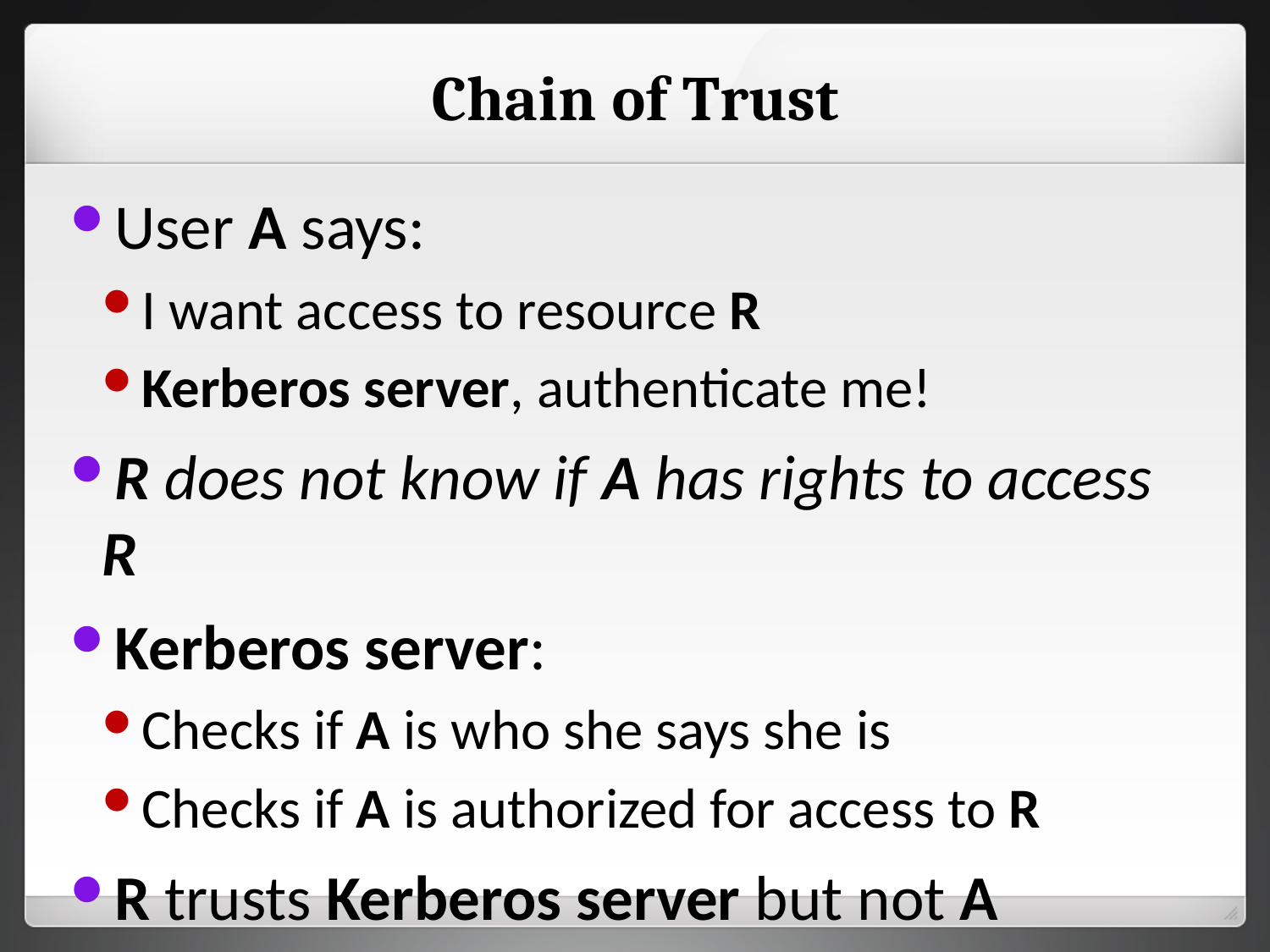

# Chain of Trust
User A says:
I want access to resource R
Kerberos server, authenticate me!
R does not know if A has rights to access R
Kerberos server:
Checks if A is who she says she is
Checks if A is authorized for access to R
R trusts Kerberos server but not A